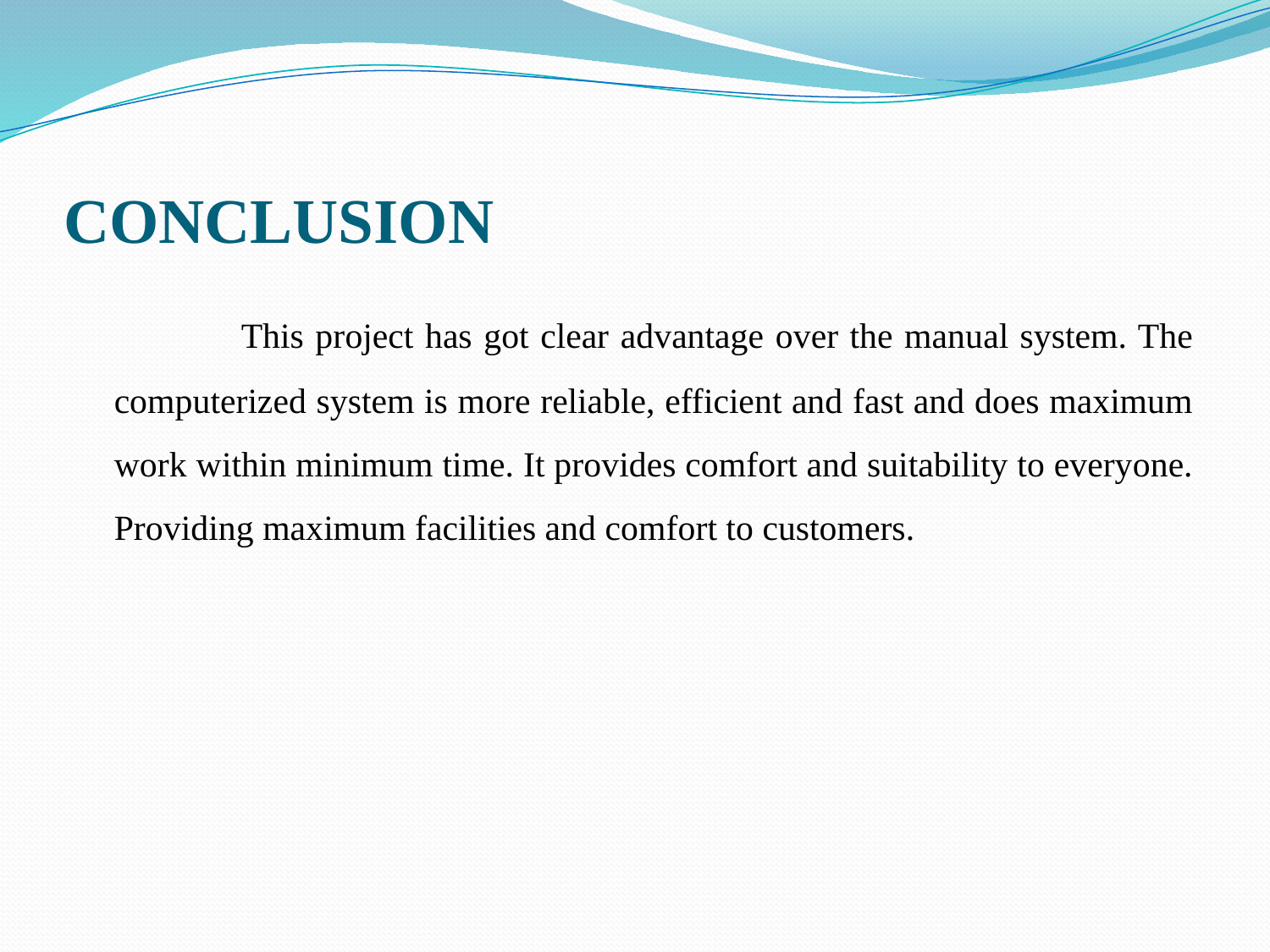

# CONCLUSION
		This project has got clear advantage over the manual system. The computerized system is more reliable, efficient and fast and does maximum work within minimum time. It provides comfort and suitability to everyone. Providing maximum facilities and comfort to customers.